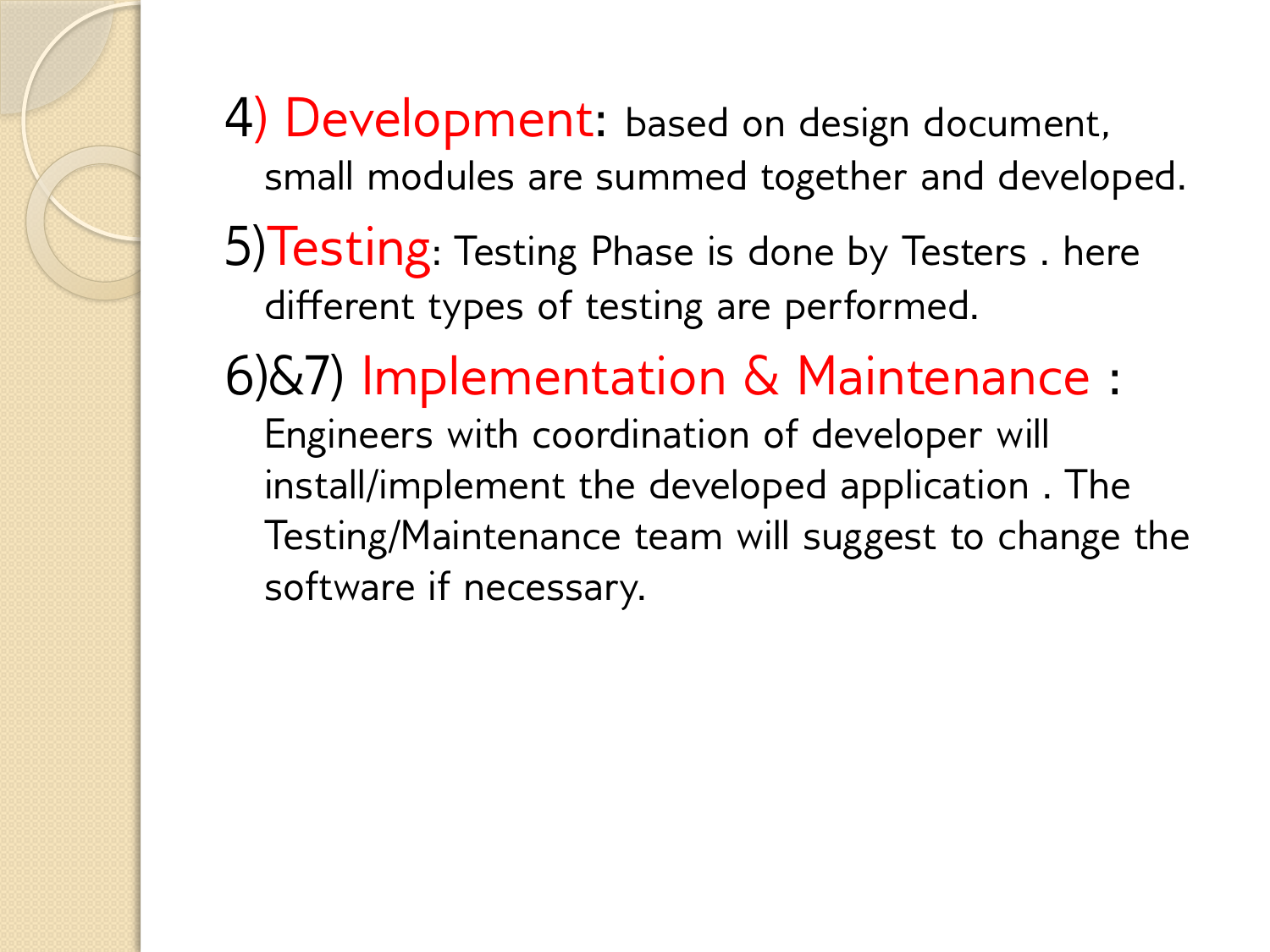

4) Development: based on design document, small modules are summed together and developed.
5)Testing: Testing Phase is done by Testers . here different types of testing are performed.
6)&7) Implementation & Maintenance : Engineers with coordination of developer will install/implement the developed application . The Testing/Maintenance team will suggest to change the software if necessary.